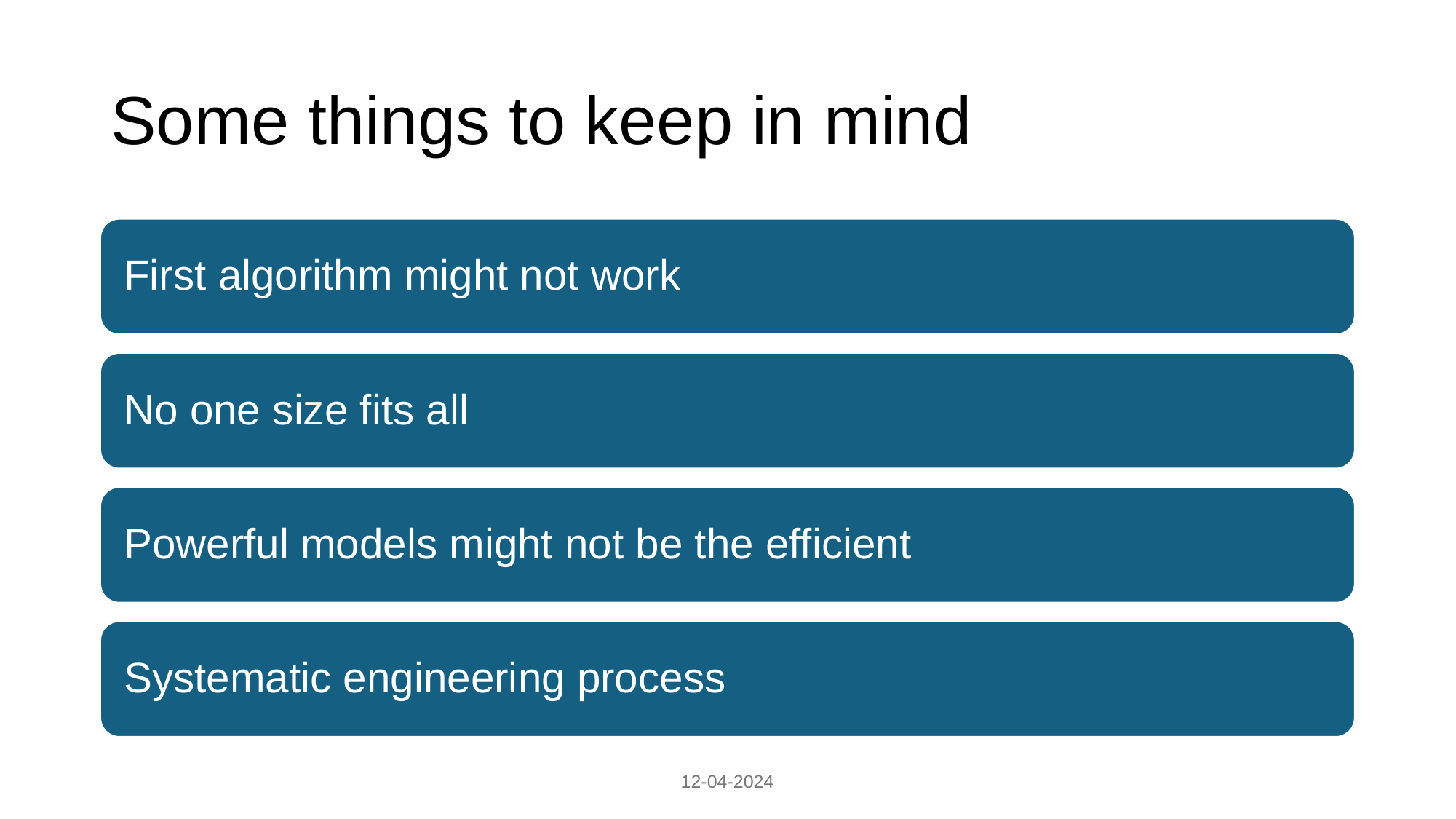

# Some things to keep in mind
First algorithm might not work
No one size fits all
Powerful models might not be the efficient
Systematic engineering process
12-04-2024